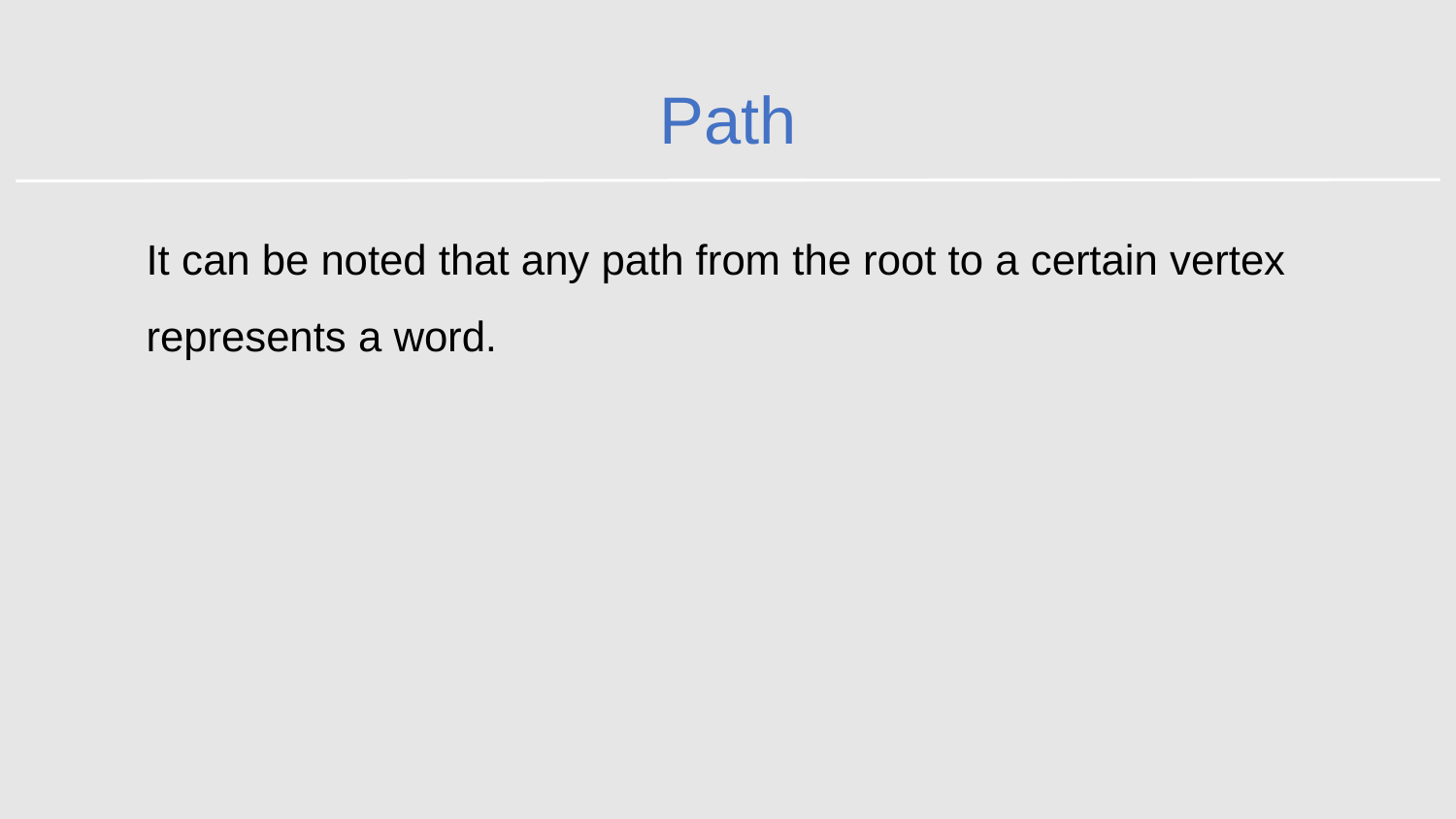

# Path
It can be noted that any path from the root to a certain vertex represents a word.